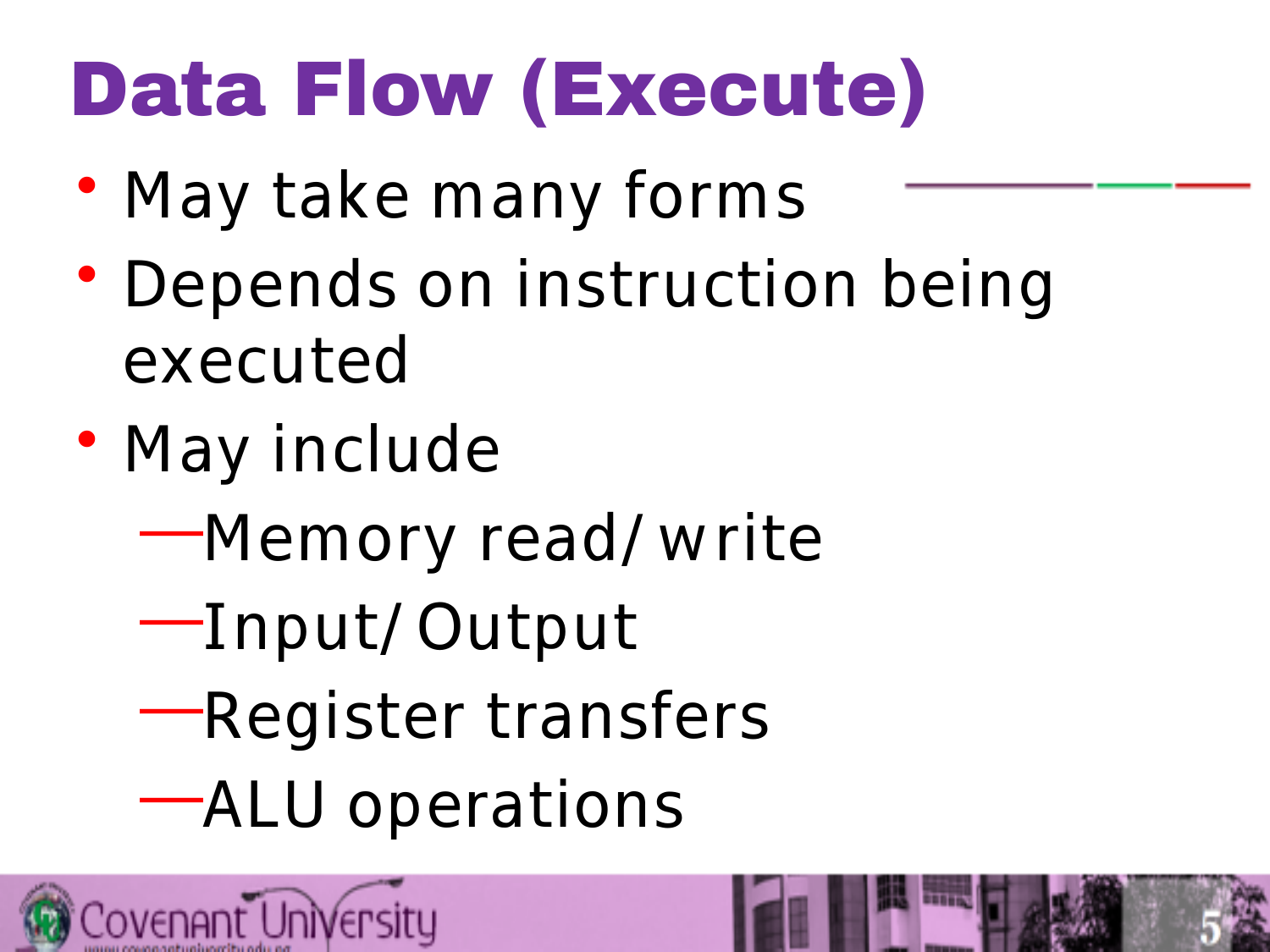

# Data Flow (Execute)
May take many forms
Depends on instruction being executed
May include
Memory read/write
Input/Output
Register transfers
ALU operations